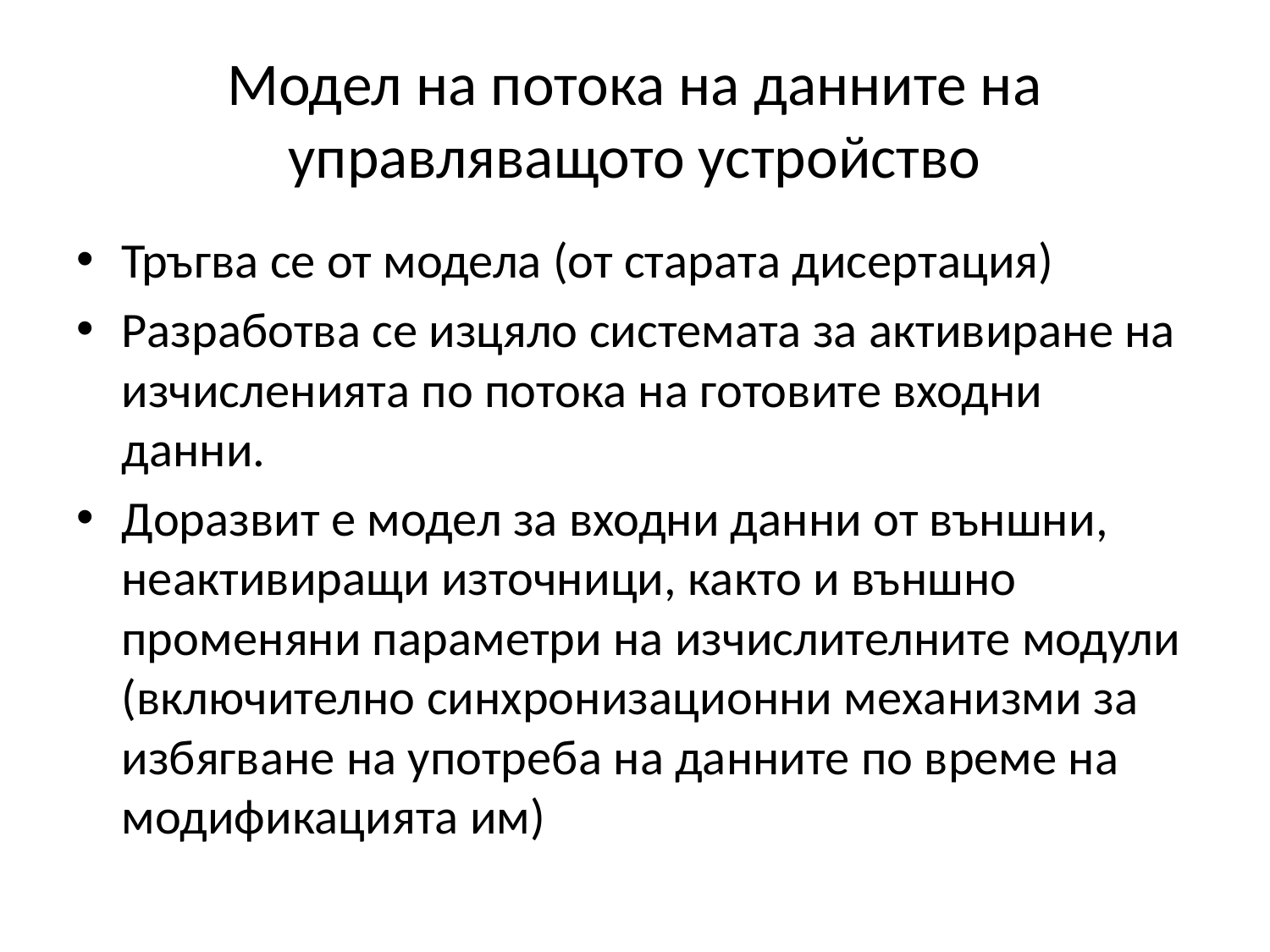

# Модел на потока на данните на управляващото устройство
Тръгва се от модела (от старата дисертация)
Разработва се изцяло системата за активиране на изчисленията по потока на готовите входни данни.
Доразвит е модел за входни данни от външни, неактивиращи източници, както и външно променяни параметри на изчислителните модули (включително синхронизационни механизми за избягване на употреба на данните по време на модификацията им)